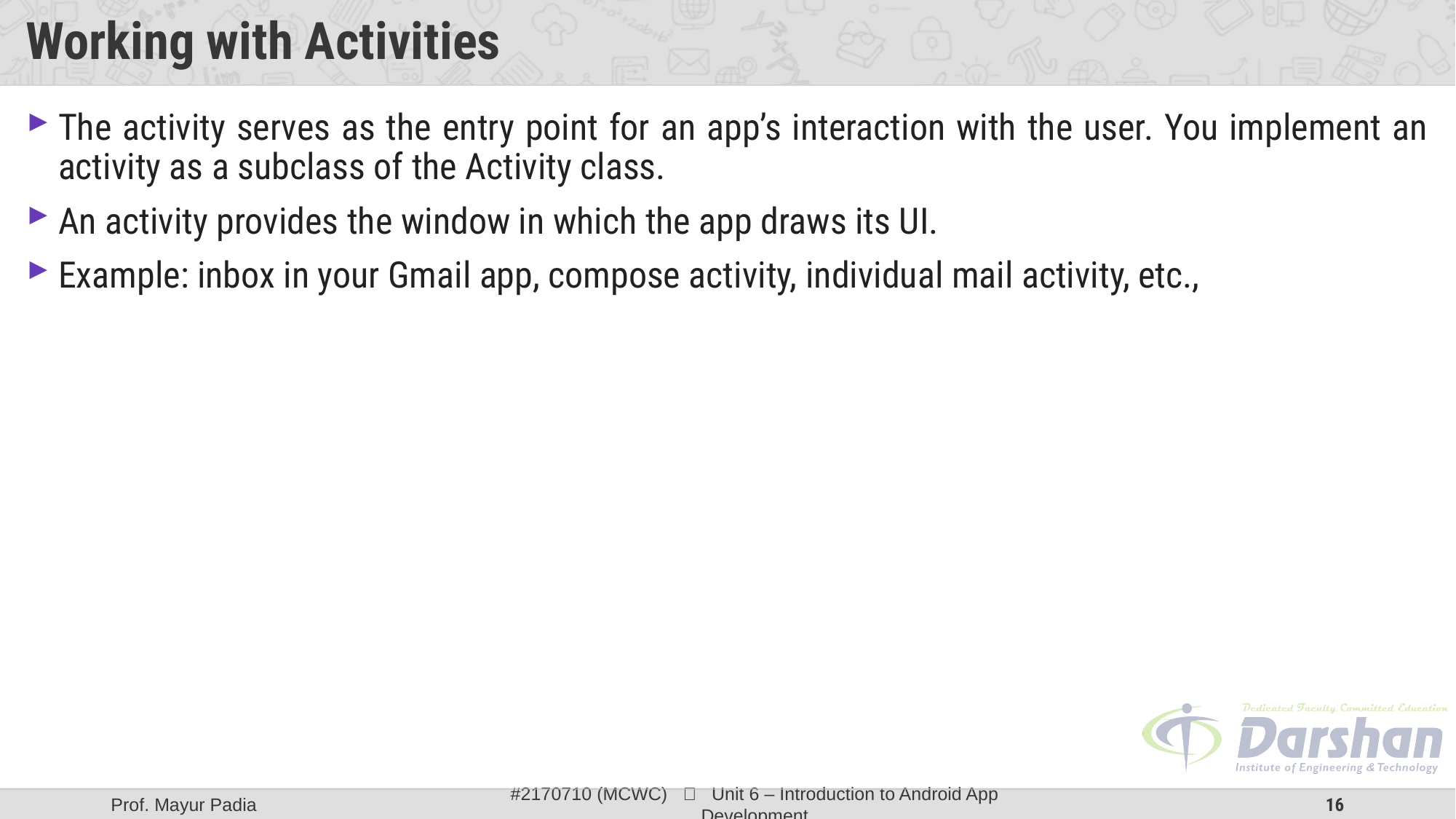

# Working with Activities
The activity serves as the entry point for an app’s interaction with the user. You implement an activity as a subclass of the Activity class.
An activity provides the window in which the app draws its UI.
Example: inbox in your Gmail app, compose activity, individual mail activity, etc.,